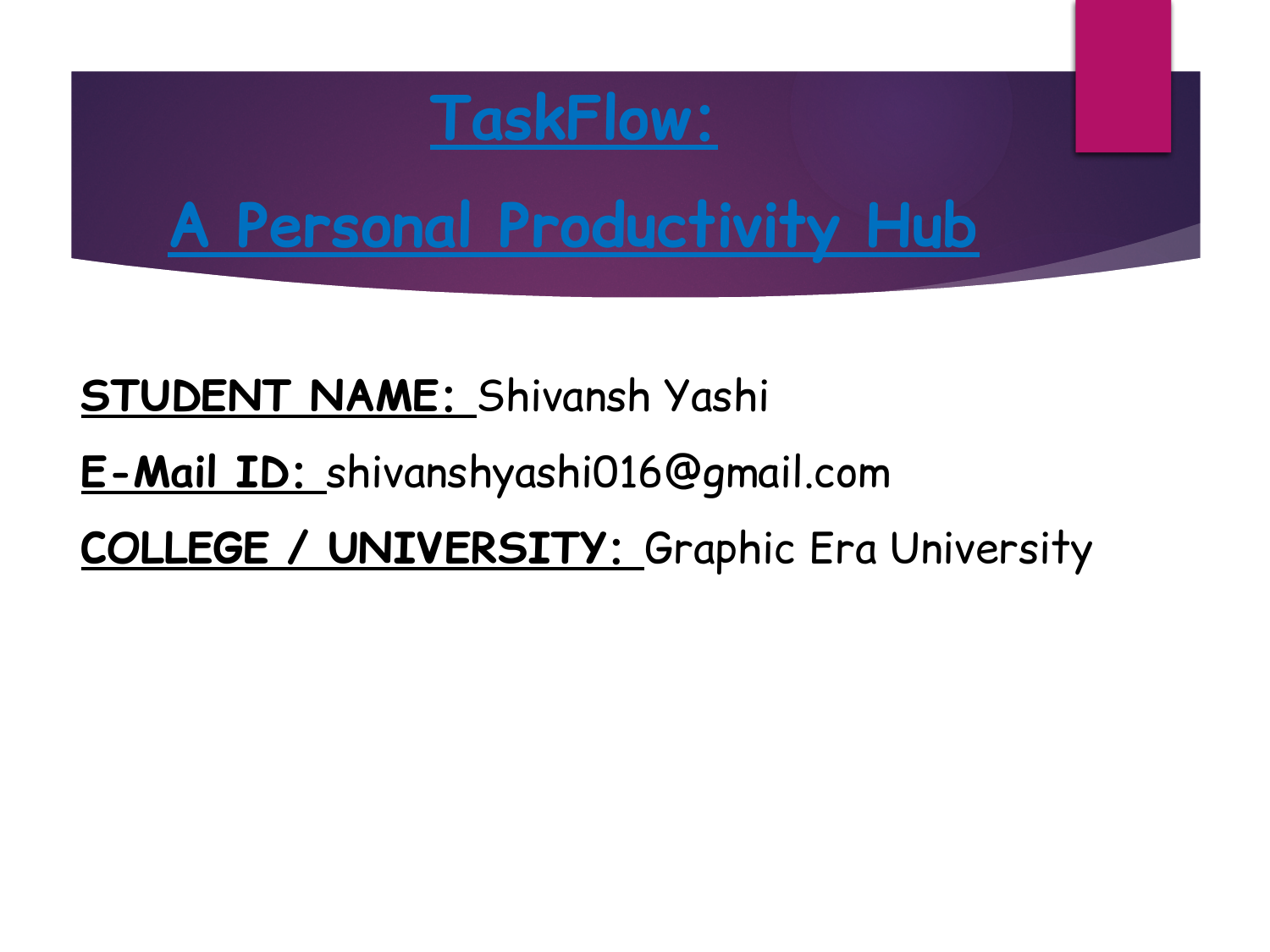

TaskFlow:
A Personal Productivity Hub
STUDENT NAME: Shivansh Yashi
E-Mail ID: shivanshyashi016@gmail.com
COLLEGE / UNIVERSITY: Graphic Era University